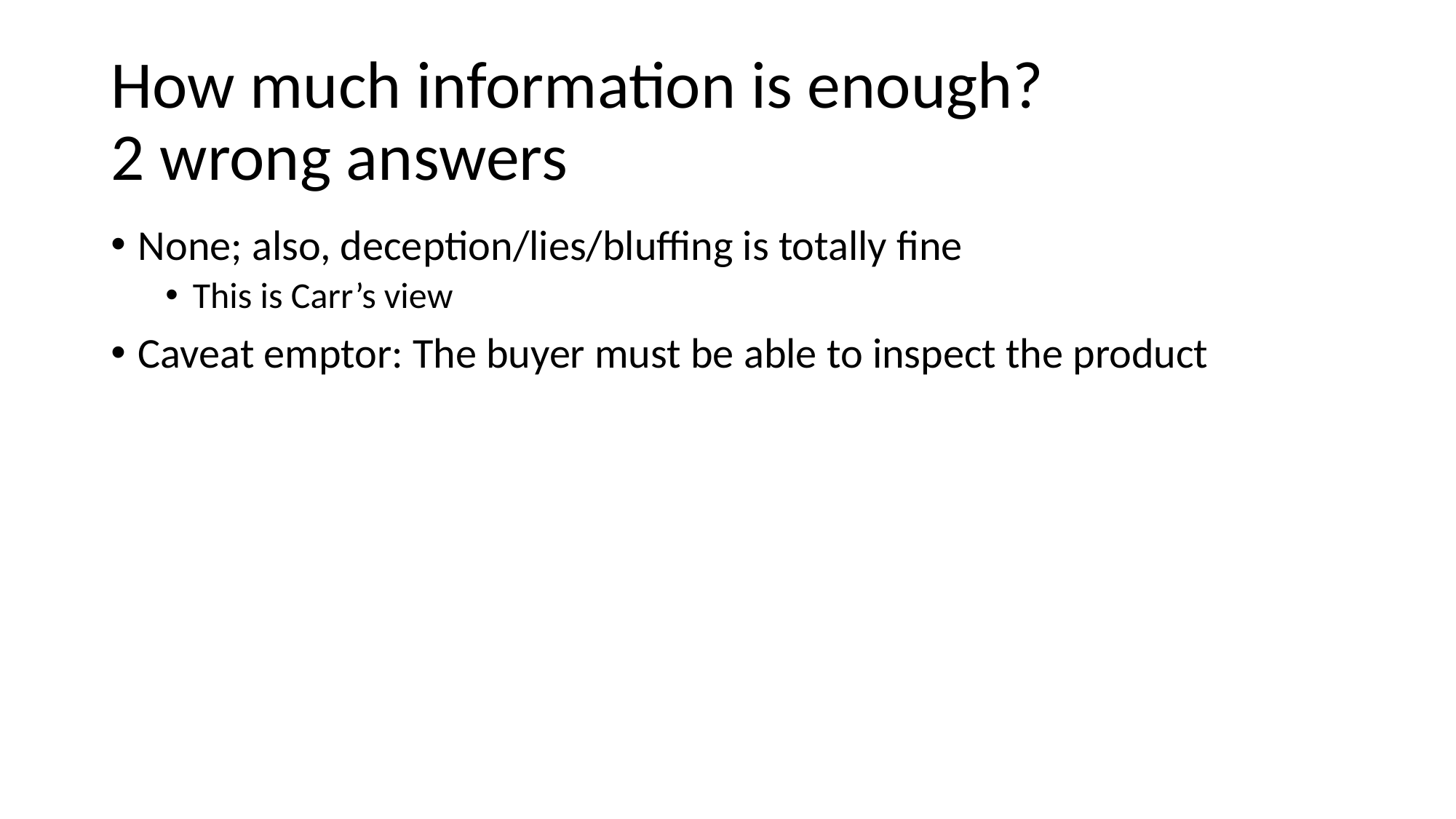

# How much information is enough? 2 wrong answers
None; also, deception/lies/bluffing is totally fine
This is Carr’s view
Caveat emptor: The buyer must be able to inspect the product